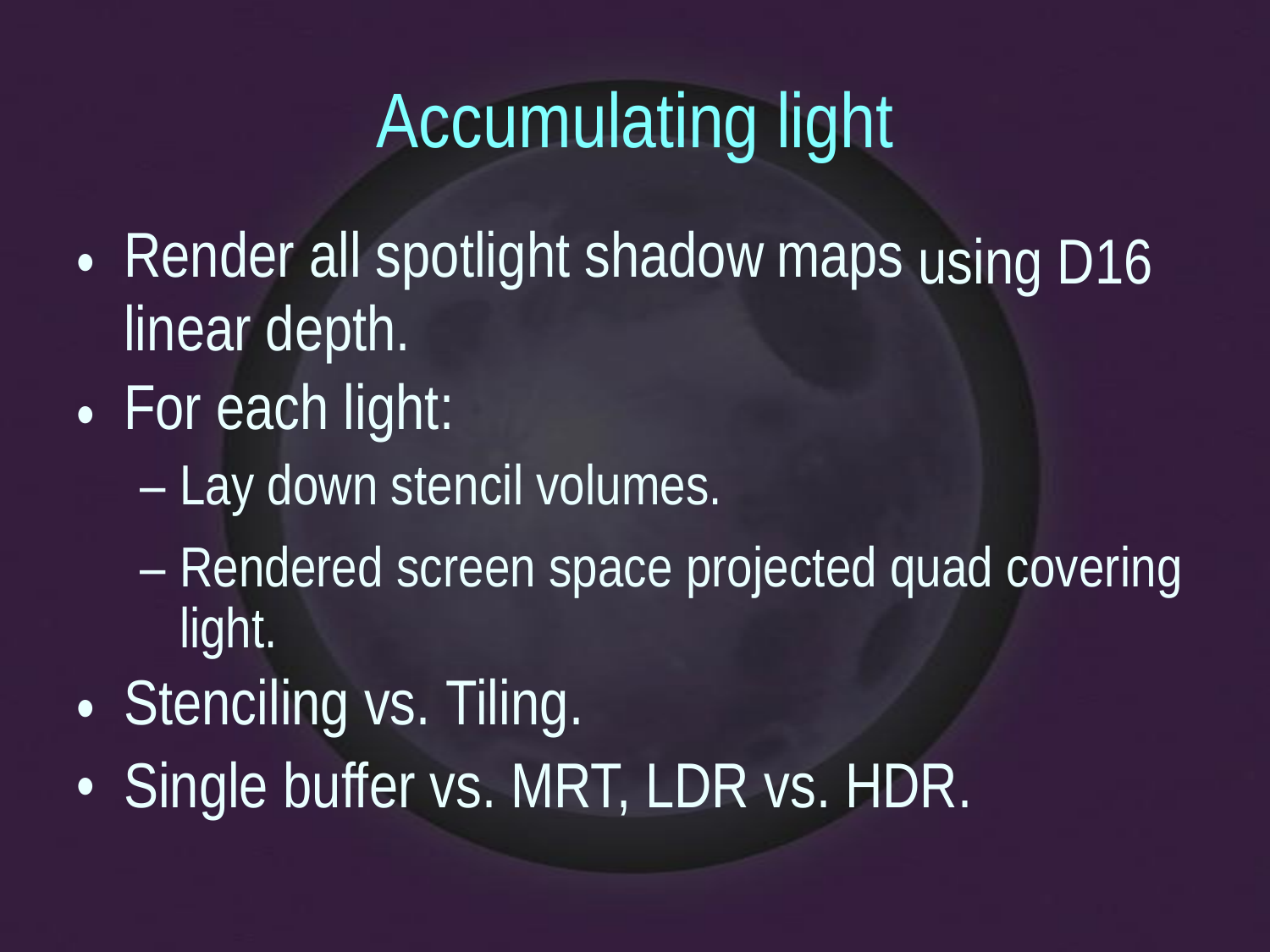

Accumulating
Render all spotlight shadow
linear depth.
For each light:
– Lay down stencil volumes.
light
maps
•
using D16
•
– Rendered screen space projected quad covering
light.
Stenciling vs. Tiling.
Single buffer vs. MRT, LDR vs. HDR.
•
•